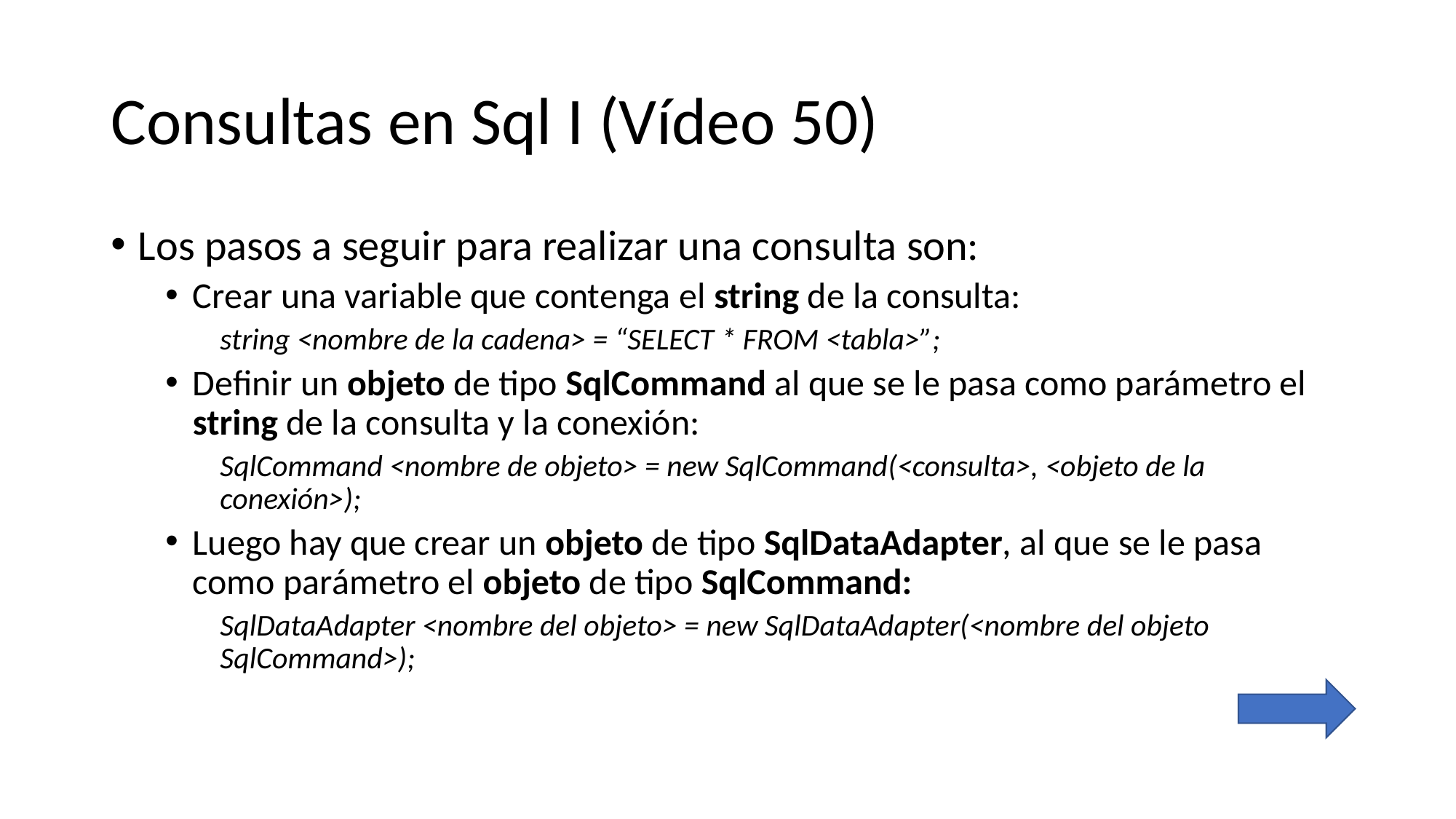

# Consultas en Sql I (Vídeo 50)
Los pasos a seguir para realizar una consulta son:
Crear una variable que contenga el string de la consulta:
string <nombre de la cadena> = “SELECT * FROM <tabla>”;
Definir un objeto de tipo SqlCommand al que se le pasa como parámetro el string de la consulta y la conexión:
SqlCommand <nombre de objeto> = new SqlCommand(<consulta>, <objeto de la conexión>);
Luego hay que crear un objeto de tipo SqlDataAdapter, al que se le pasa como parámetro el objeto de tipo SqlCommand:
SqlDataAdapter <nombre del objeto> = new SqlDataAdapter(<nombre del objeto 	SqlCommand>);